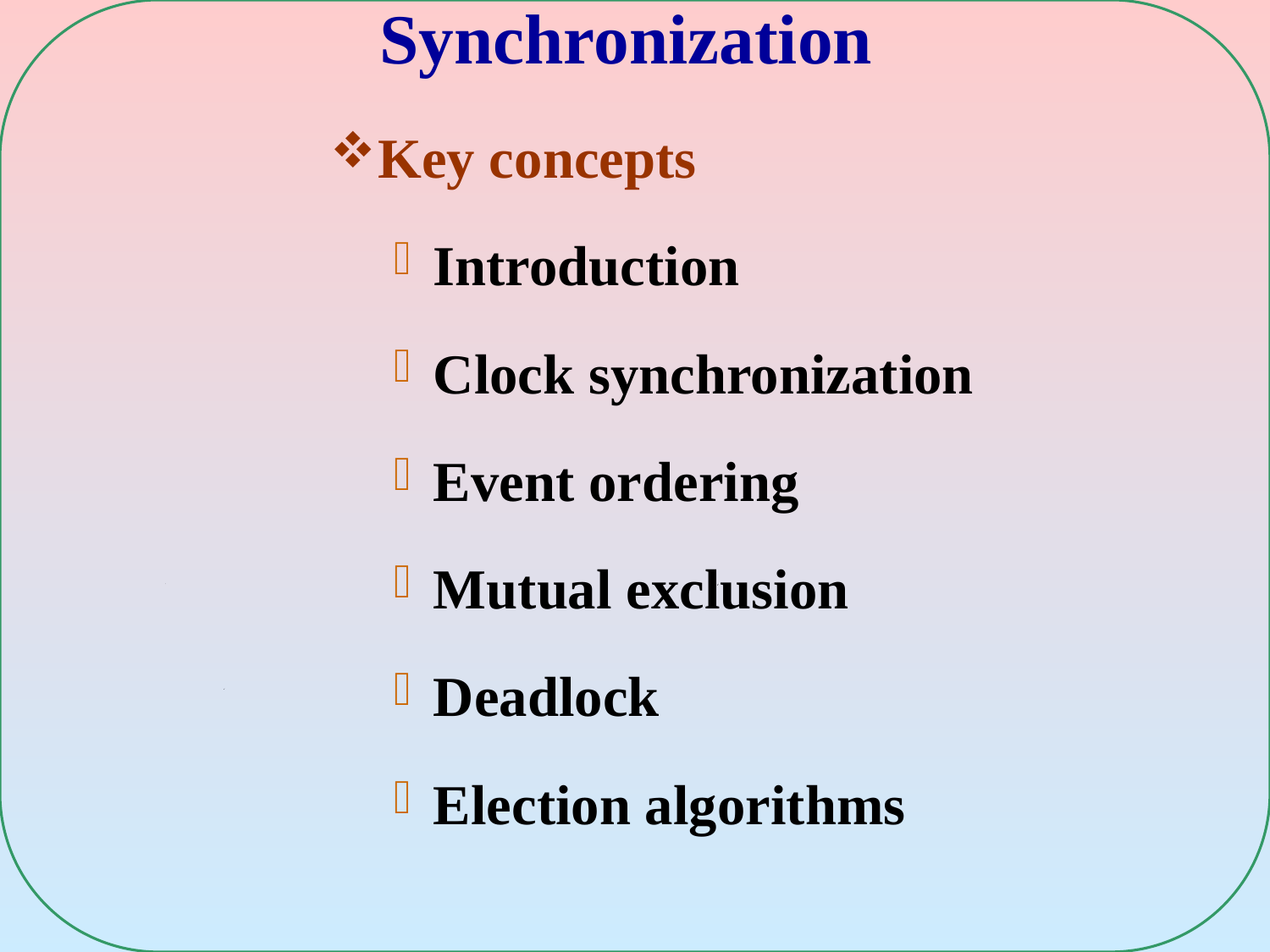

# Synchronization
Key concepts
Introduction
Clock synchronization
Event ordering
Mutual exclusion
Deadlock
Election algorithms